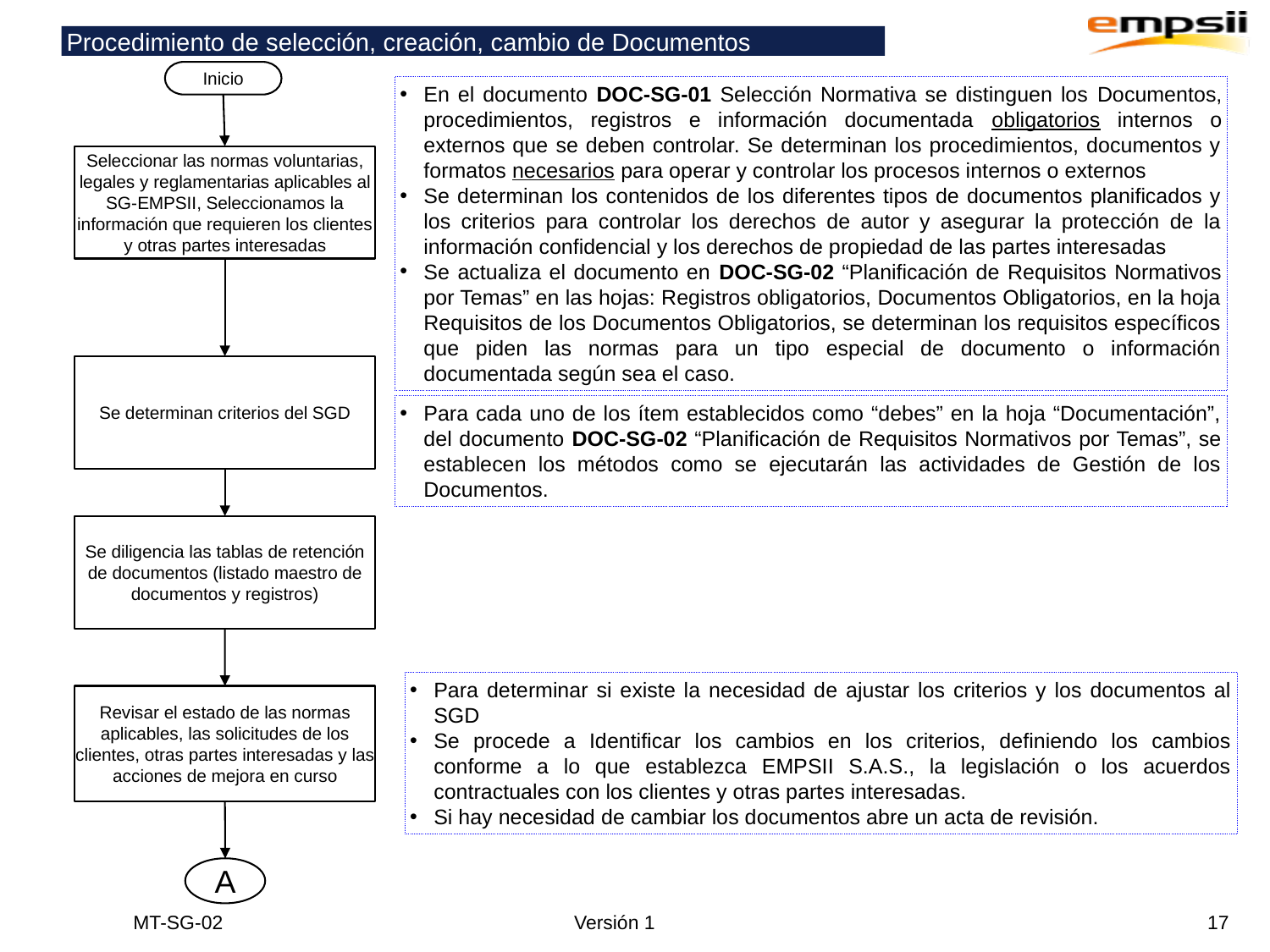

Procedimiento de selección, creación, cambio de Documentos
Inicio
En el documento DOC-SG-01 Selección Normativa se distinguen los Documentos, procedimientos, registros e información documentada obligatorios internos o externos que se deben controlar. Se determinan los procedimientos, documentos y formatos necesarios para operar y controlar los procesos internos o externos
Se determinan los contenidos de los diferentes tipos de documentos planificados y los criterios para controlar los derechos de autor y asegurar la protección de la información confidencial y los derechos de propiedad de las partes interesadas
Se actualiza el documento en DOC-SG-02 “Planificación de Requisitos Normativos por Temas” en las hojas: Registros obligatorios, Documentos Obligatorios, en la hoja Requisitos de los Documentos Obligatorios, se determinan los requisitos específicos que piden las normas para un tipo especial de documento o información documentada según sea el caso.
Seleccionar las normas voluntarias, legales y reglamentarias aplicables al SG-EMPSII, Seleccionamos la información que requieren los clientes y otras partes interesadas
Se determinan criterios del SGD
Para cada uno de los ítem establecidos como “debes” en la hoja “Documentación”, del documento DOC-SG-02 “Planificación de Requisitos Normativos por Temas”, se establecen los métodos como se ejecutarán las actividades de Gestión de los Documentos.
Se diligencia las tablas de retención de documentos (listado maestro de documentos y registros)
Para determinar si existe la necesidad de ajustar los criterios y los documentos al SGD
Se procede a Identificar los cambios en los criterios, definiendo los cambios conforme a lo que establezca EMPSII S.A.S., la legislación o los acuerdos contractuales con los clientes y otras partes interesadas.
Si hay necesidad de cambiar los documentos abre un acta de revisión.
Revisar el estado de las normas aplicables, las solicitudes de los clientes, otras partes interesadas y las acciones de mejora en curso
A